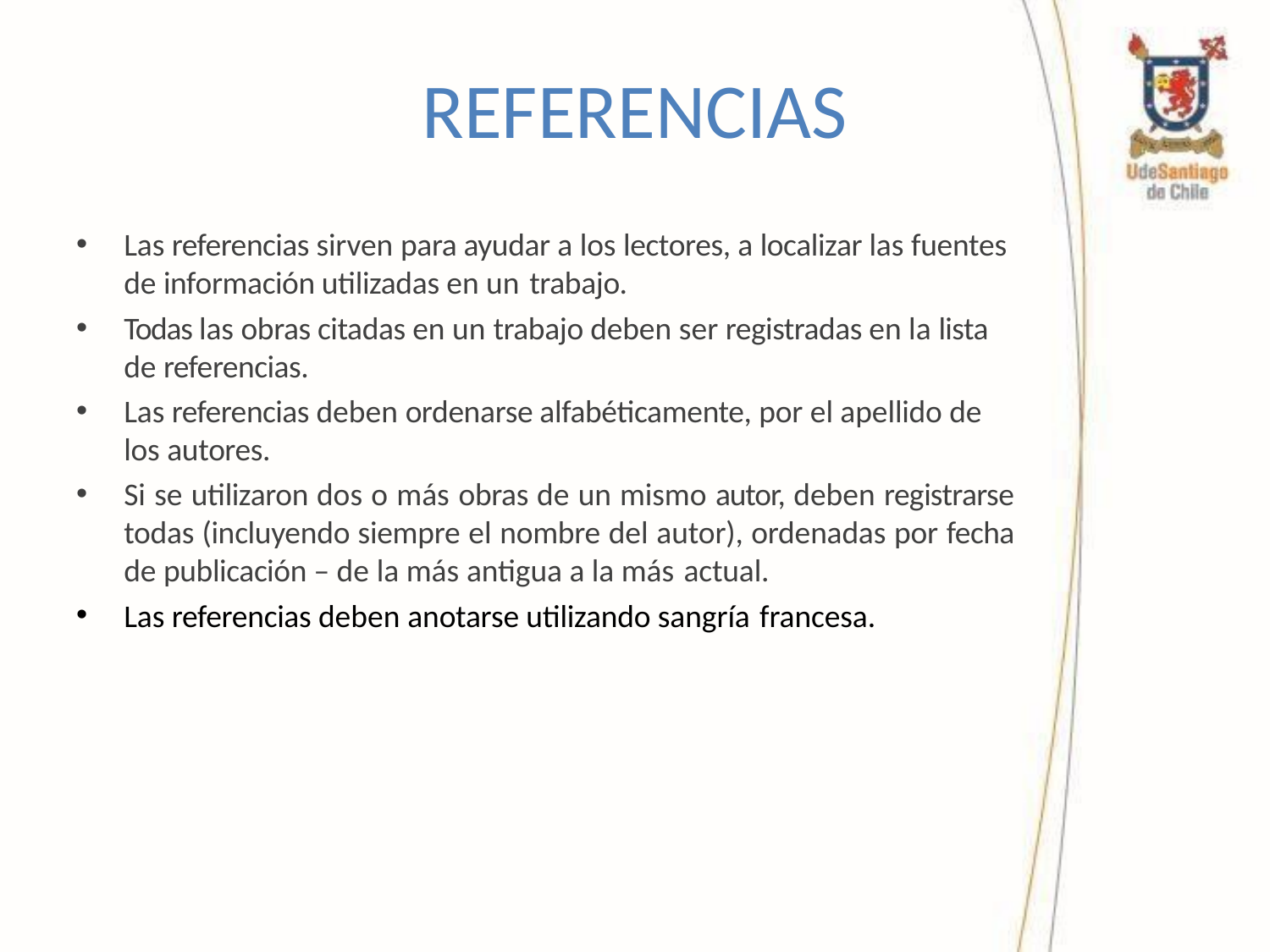

# REFERENCIAS
Las referencias sirven para ayudar a los lectores, a localizar las fuentes  de información utilizadas en un trabajo.
Todas las obras citadas en un trabajo deben ser registradas en la lista  de referencias.
Las referencias deben ordenarse alfabéticamente, por el apellido de  los autores.
Si se utilizaron dos o más obras de un mismo autor, deben registrarse  todas (incluyendo siempre el nombre del autor), ordenadas por fecha  de publicación – de la más antigua a la más actual.
Las referencias deben anotarse utilizando sangría francesa.